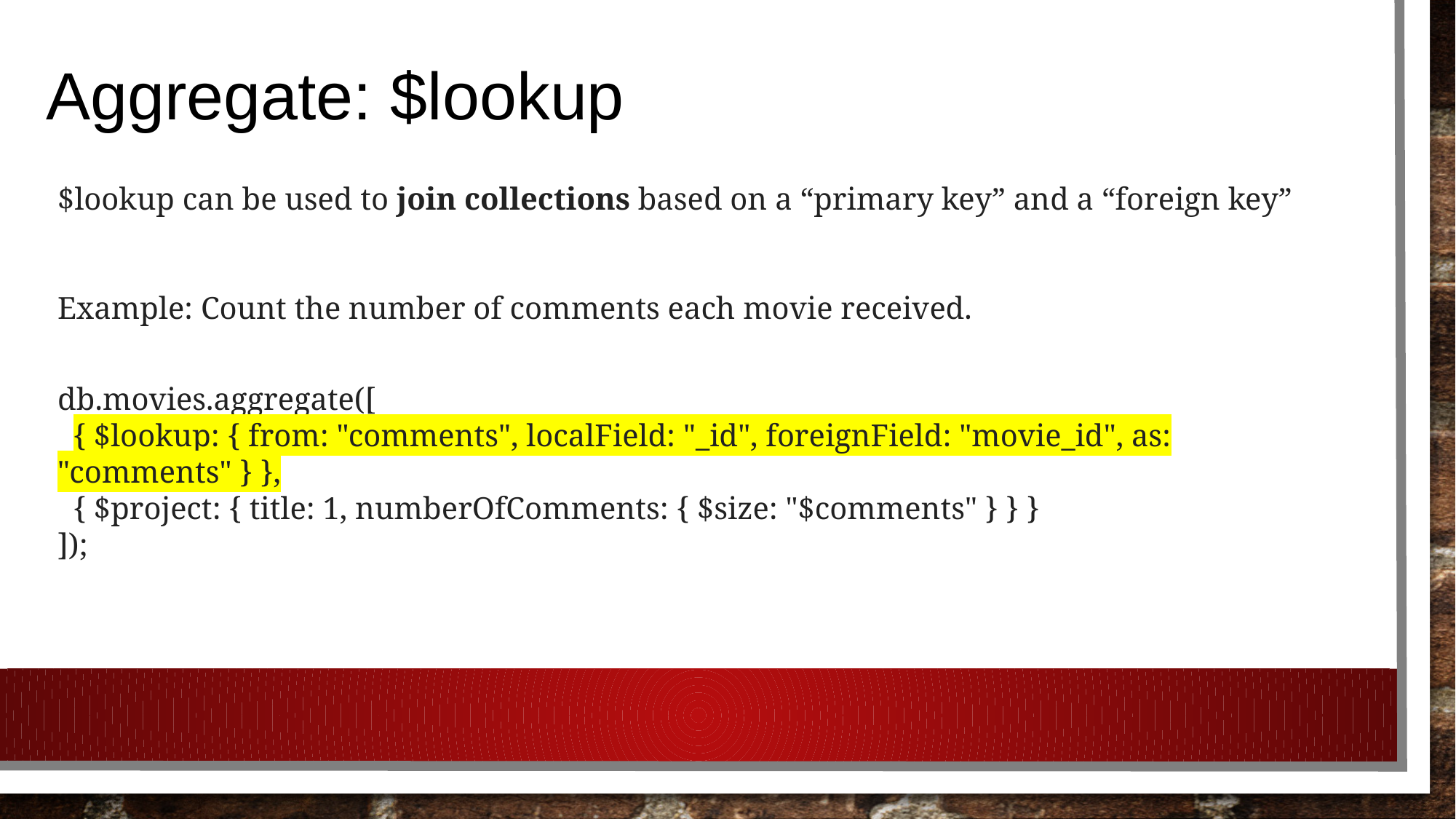

# Aggregate: $lookup
$lookup can be used to join collections based on a “primary key” and a “foreign key”

Example: Count the number of comments each movie received.

db.movies.aggregate([
  { $lookup: { from: "comments", localField: "_id", foreignField: "movie_id", as: "comments" } },
  { $project: { title: 1, numberOfComments: { $size: "$comments" } } }
]);